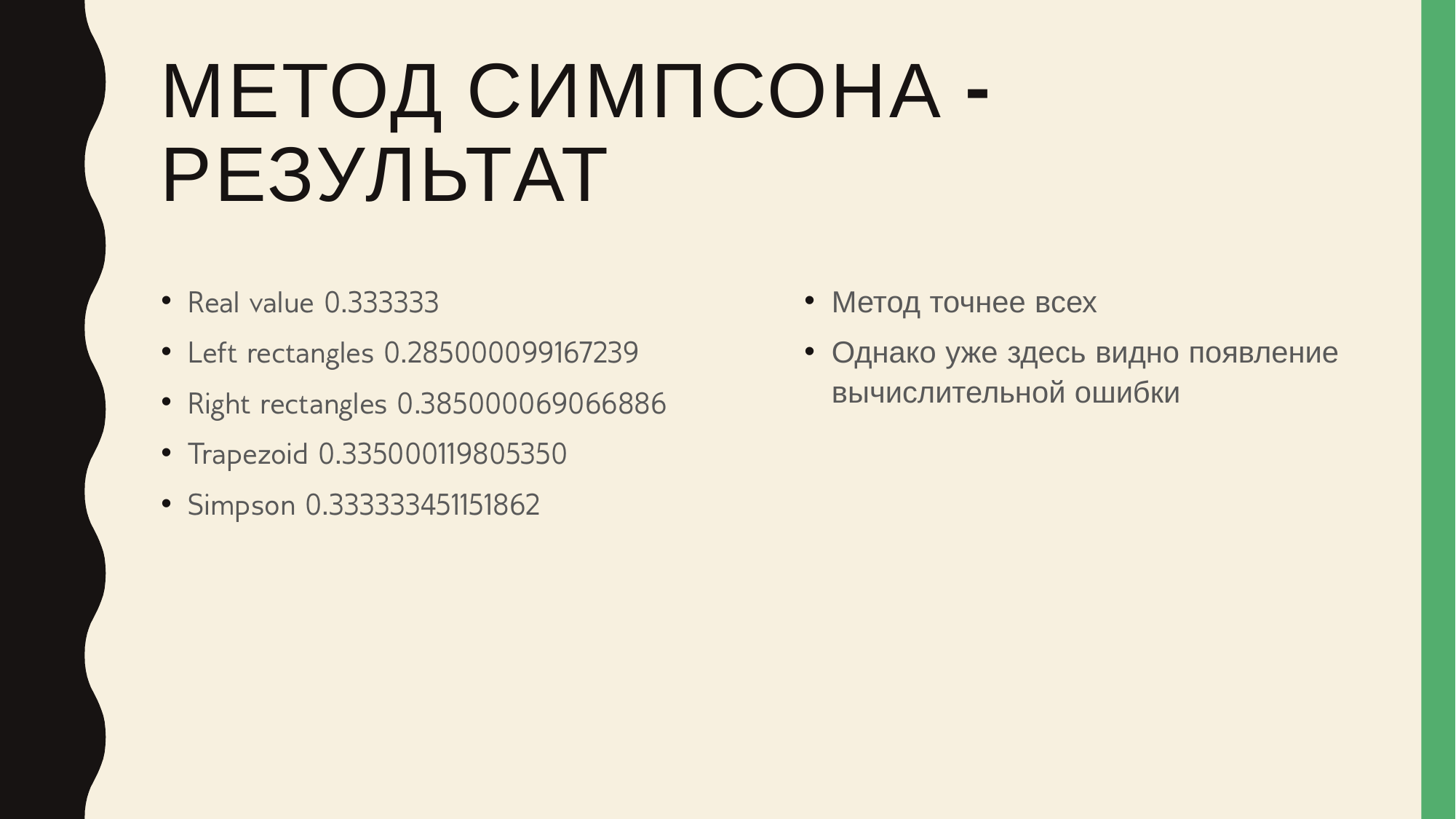

# Метод Симпсона - результат
Real value 0.333333
Left rectangles 0.285000099167239
Right rectangles 0.385000069066886
Trapezoid 0.335000119805350
Simpson 0.333333451151862
Метод точнее всех
Однако уже здесь видно появление вычислительной ошибки